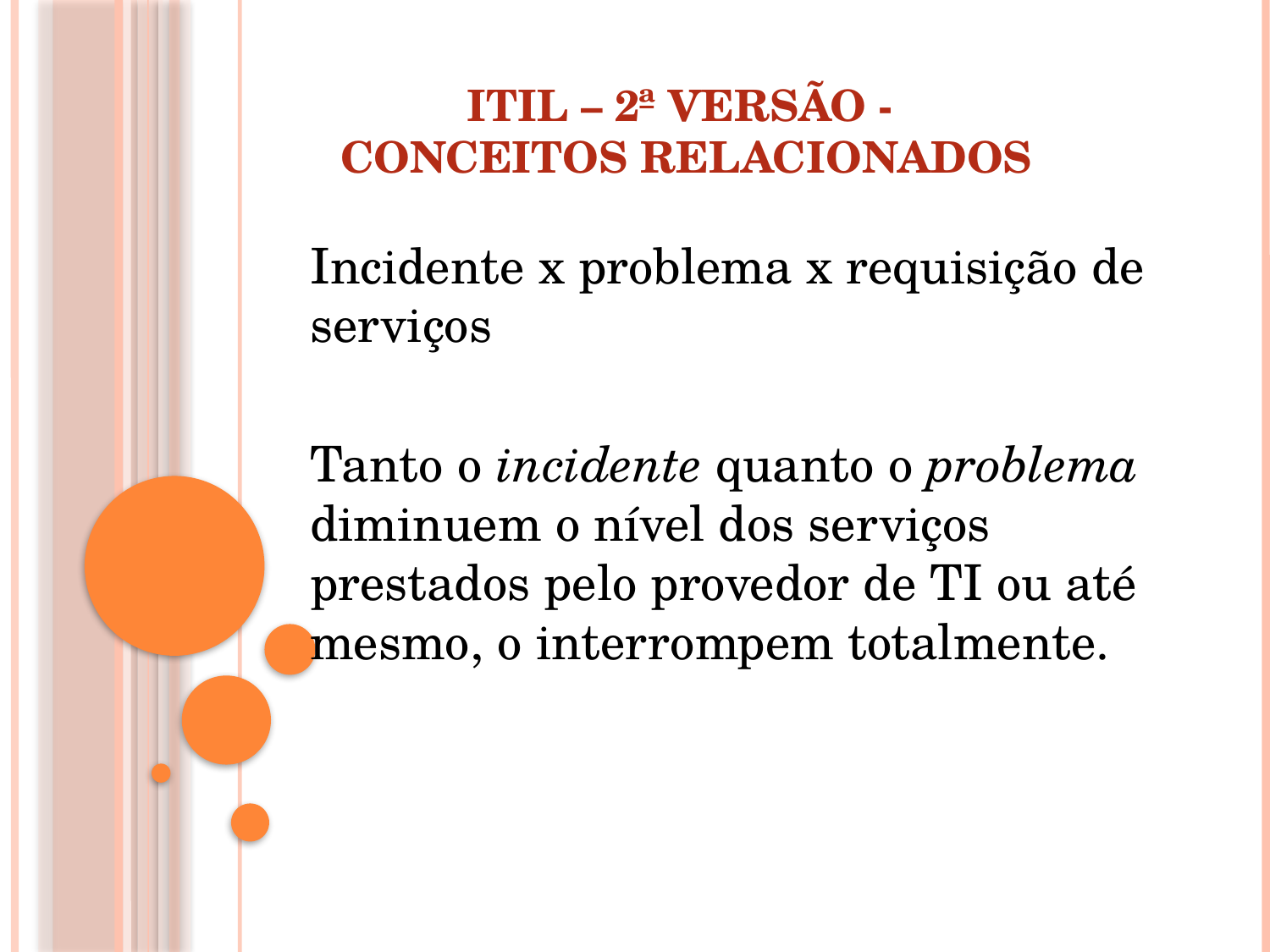

# ITIL – 2ª Versão - Conceitos relacionados
Incidente x problema x requisição de serviços

Tanto o incidente quanto o problema diminuem o nível dos serviços
prestados pelo provedor de TI ou até mesmo, o interrompem totalmente.